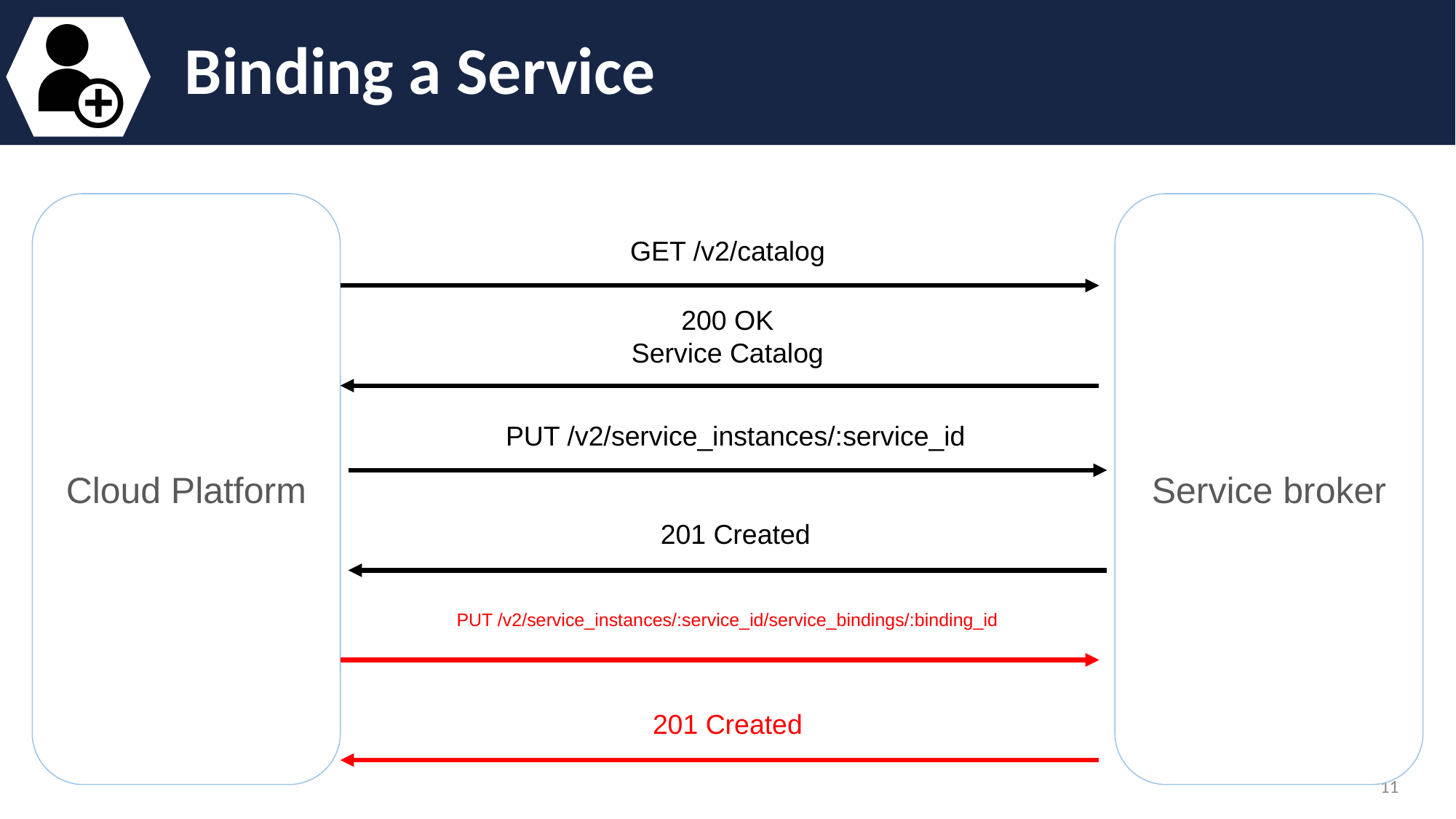

# Binding a Service
Cloud Platform
Service broker
GET /v2/catalog
200 OK
Service Catalog
PUT /v2/service_instances/:service_id
201 Created
PUT /v2/service_instances/:service_id/service_bindings/:binding_id
201 Created
11